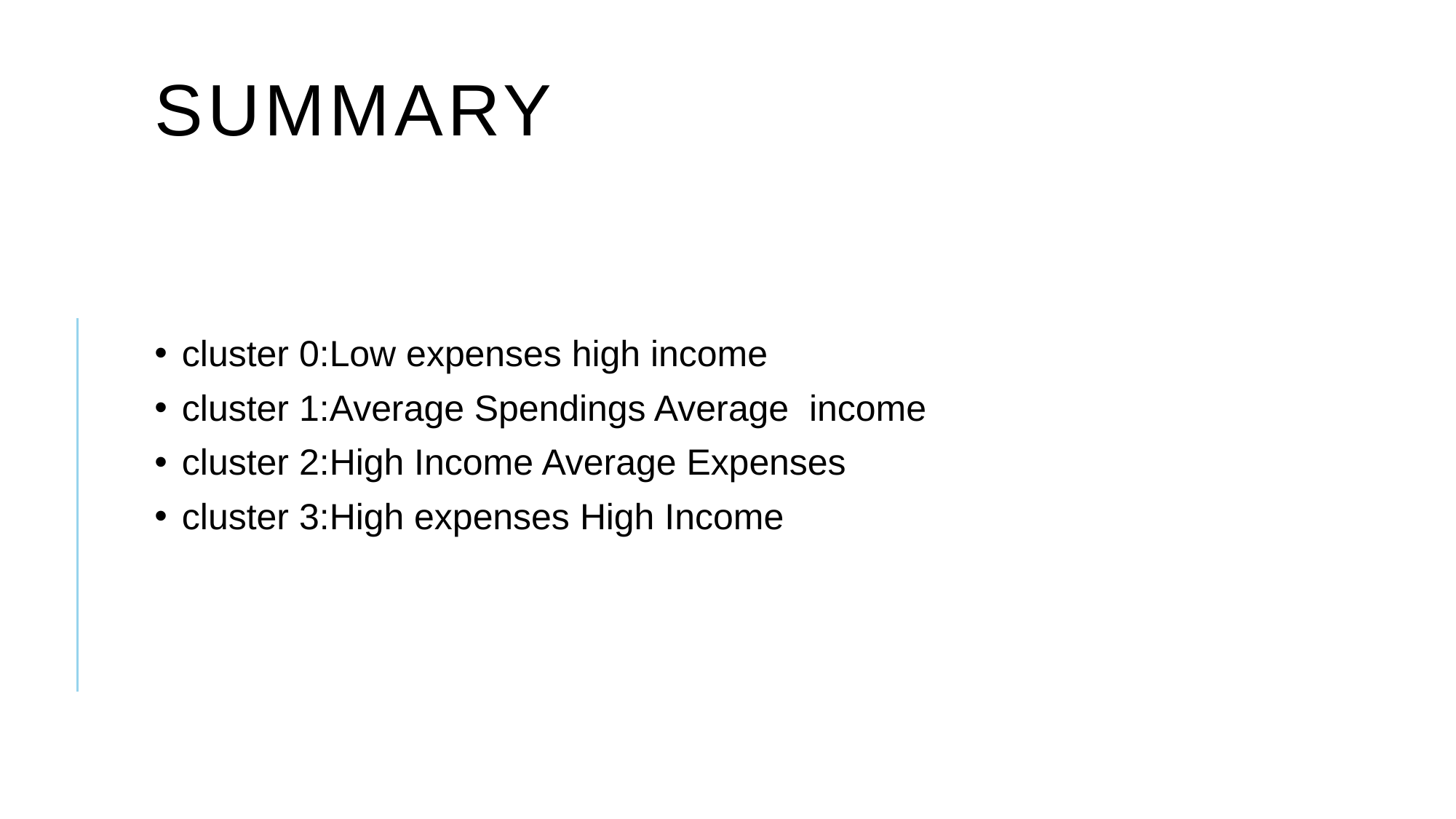

# Summary

cluster 0:Low expenses high income
cluster 1:Average Spendings Average  income
cluster 2:High Income Average Expenses
cluster 3:High expenses High Income